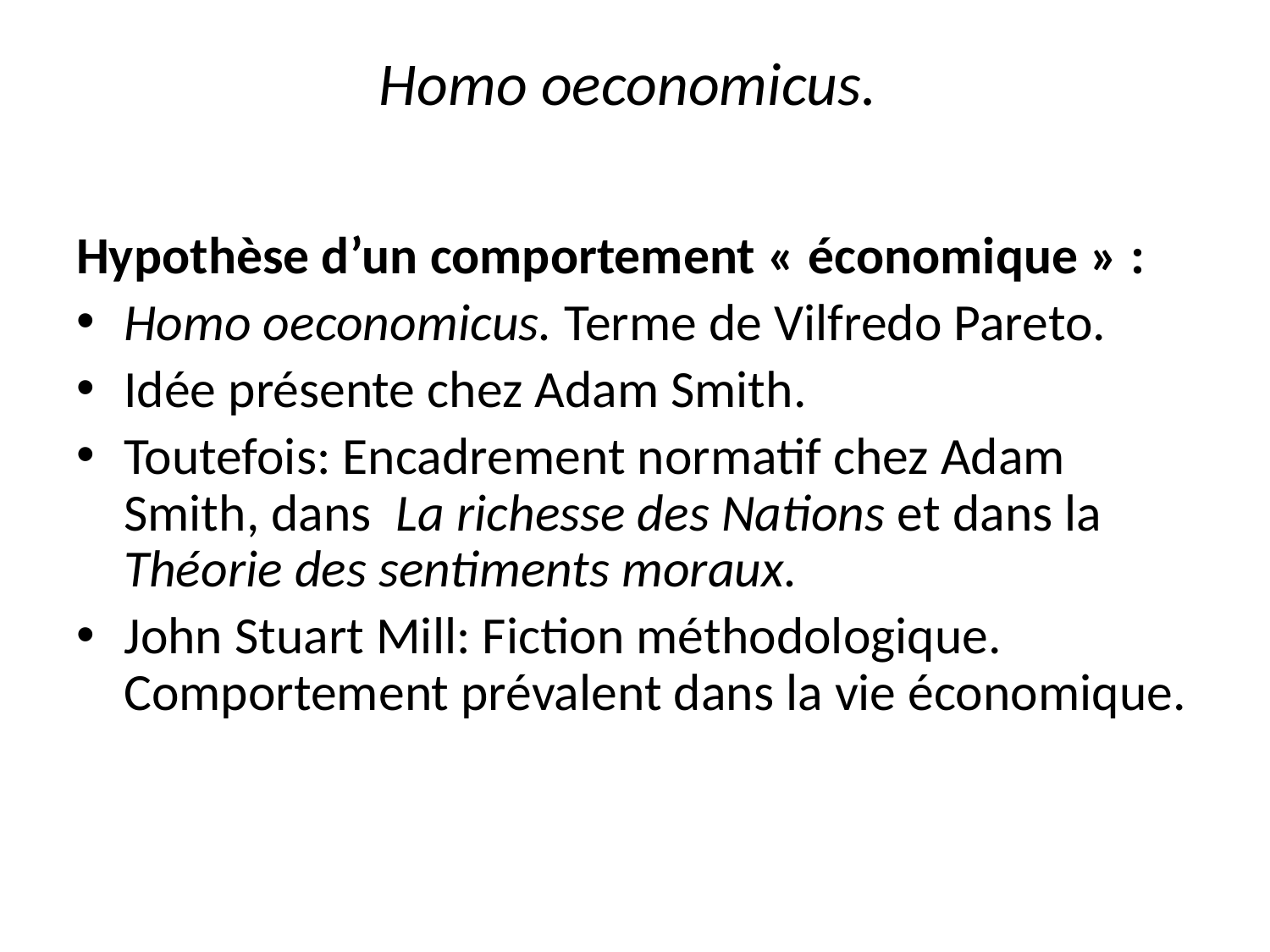

# Homo oeconomicus.
Hypothèse d’un comportement « économique » :
Homo oeconomicus. Terme de Vilfredo Pareto.
Idée présente chez Adam Smith.
Toutefois: Encadrement normatif chez Adam Smith, dans  La richesse des Nations et dans la Théorie des sentiments moraux.
John Stuart Mill: Fiction méthodologique. Comportement prévalent dans la vie économique.